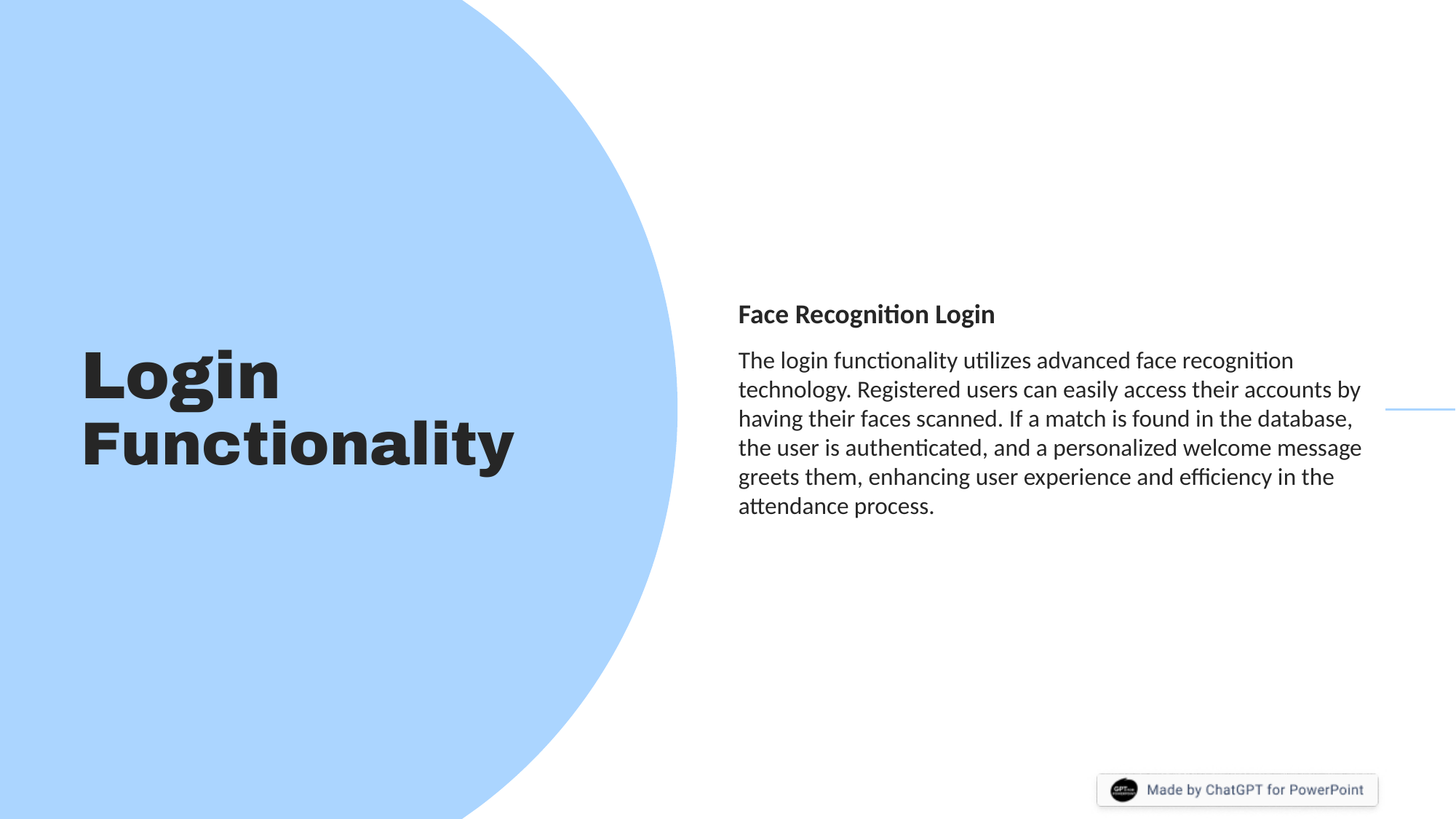

# Login Functionality
Face Recognition Login
The login functionality utilizes advanced face recognition technology. Registered users can easily access their accounts by having their faces scanned. If a match is found in the database, the user is authenticated, and a personalized welcome message greets them, enhancing user experience and efficiency in the attendance process.